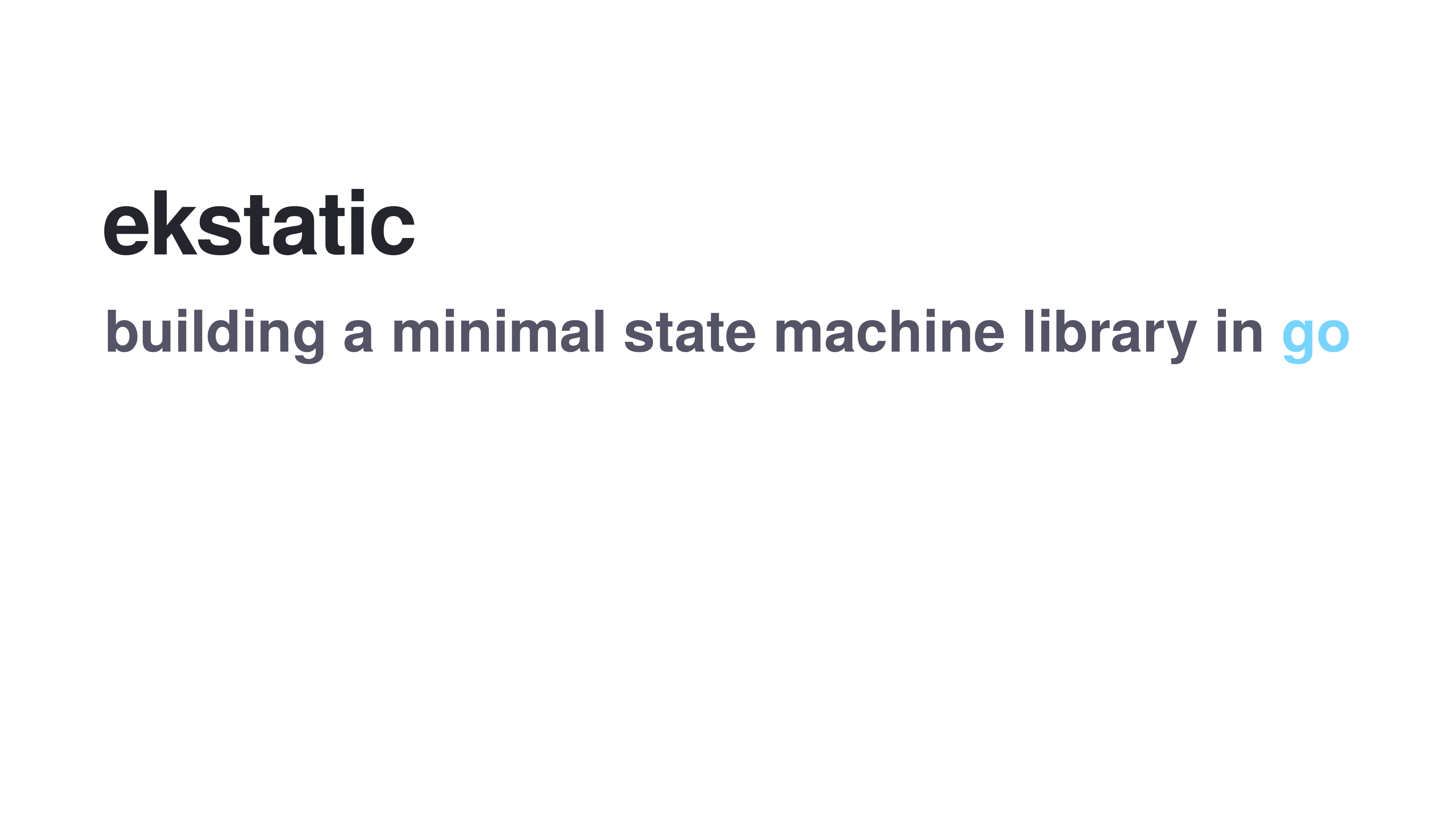

# ekstatic
building a minimal state machine library in go